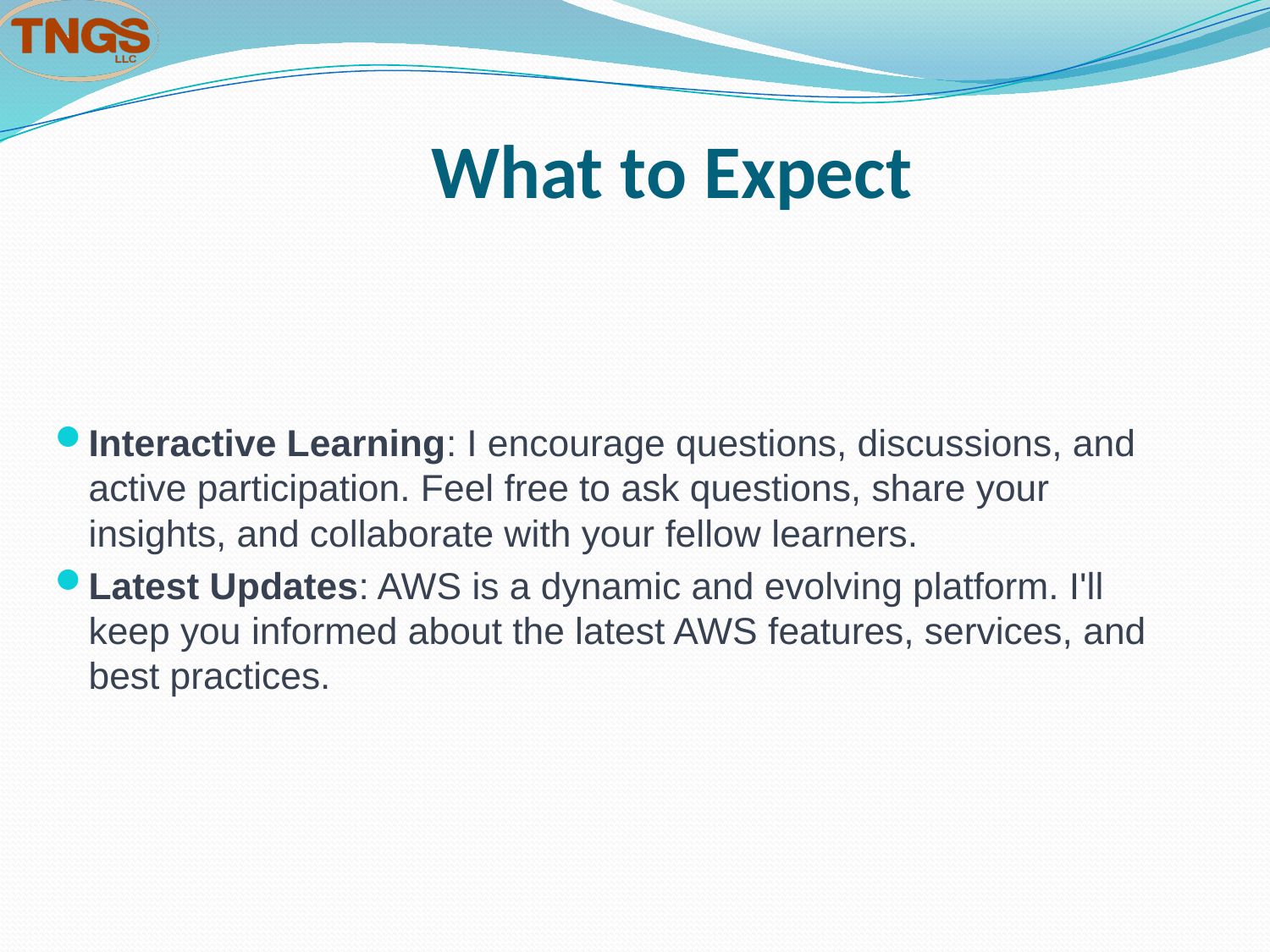

# What to Expect
Interactive Learning: I encourage questions, discussions, and active participation. Feel free to ask questions, share your insights, and collaborate with your fellow learners.
Latest Updates: AWS is a dynamic and evolving platform. I'll keep you informed about the latest AWS features, services, and best practices.